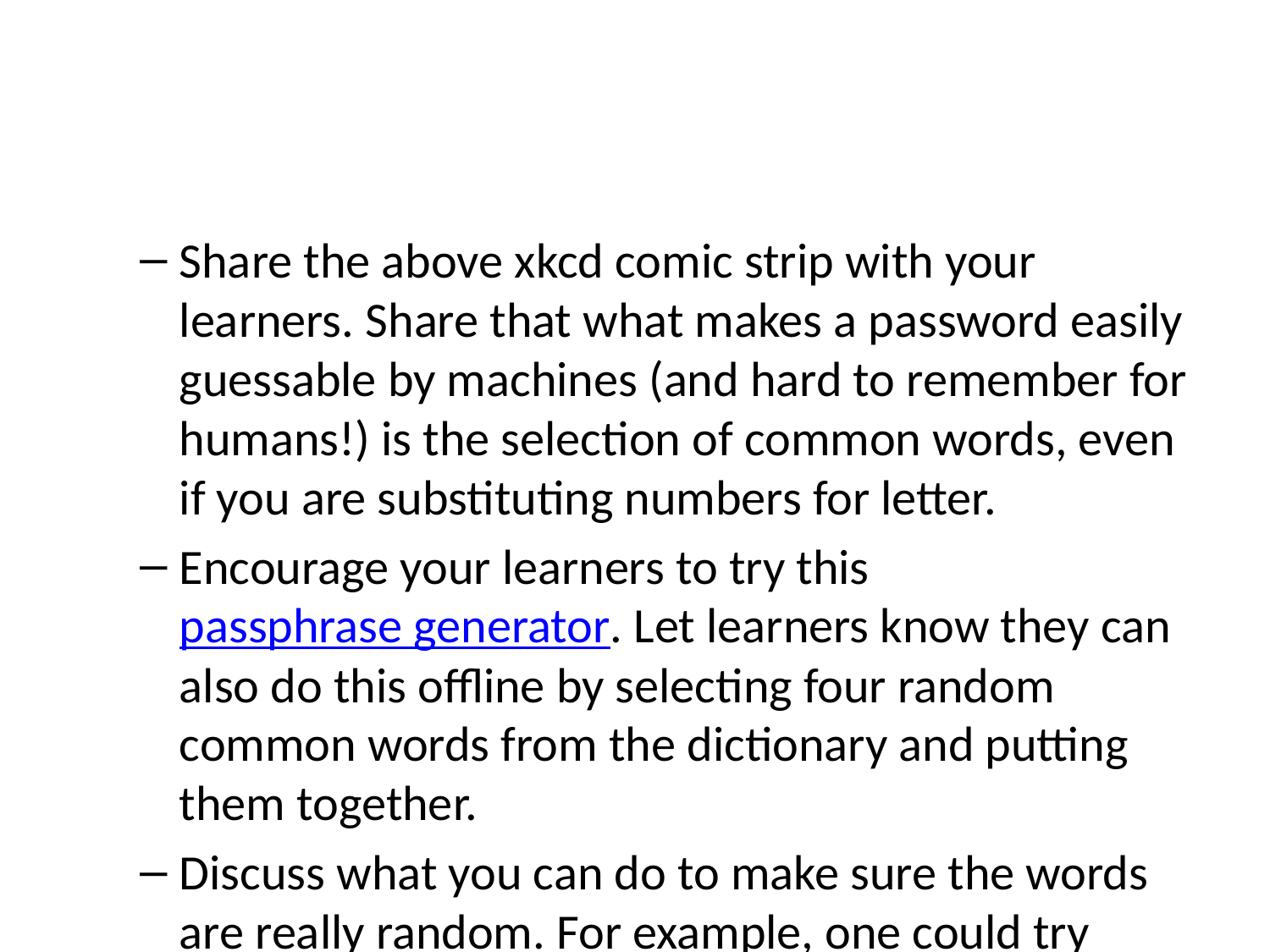

Share the above xkcd comic strip with your learners. Share that what makes a password easily guessable by machines (and hard to remember for humans!) is the selection of common words, even if you are substituting numbers for letter.
Encourage your learners to try this passphrase generator. Let learners know they can also do this offline by selecting four random common words from the dictionary and putting them together.
Discuss what you can do to make sure the words are really random. For example, one could try noun, verb, adjective, noun. > Tip! If you can make a pair of dice hand, give Diceware a try. Their word list includes 8,000 English words, preceded by 5 digit numbers. How it works: roll a pair of dice 5 times and add the corresponding word to your passphrase. Repeat several more times to add more words and make your password less crackable.
Have a discussion with your learners.
Which passphrases are easier to remember? Why?
Which might be easier to guess? Why?
What other tips might you have about protecting your online accounts?
Enabling 2-factor identification
Using password managers
Be sure to use different passcodes for each and every account. > Tip! There are lots of privacy tips to share. Create a handout with helpful resources, or tips and tricks. Here are a few sources you might look to: > * Data Privacy Project: https://dataprivacyproject.org/curriculum/ > * Glassroom: https://theglassroom.org/ > * Me and My Shadow 8-Day Detox https://myshadow.org/ > * Security in a Box https://tacticaltech.org/projects/security-in-a-box-key-project/ > * Security Education Companion https://www.eff.org/deeplinks/2017/11/announcing-security-education-companion > * Street Level Surveillance https://www.eff.org/issues/street-level-surveillance > * Providence Public Library, Privacy Training Workshop for Library Patrons https://docs.google.com/presentation/d/1mkGJCHTYKyg2r2yQclRBvp23IfewRHZTMu8j2P0xDdg/edit?usp=sharing > * Internet Society Your Digital Footprint Matters https://www.internetsociety.org/tutorials/your-digital-footprint-matters/ > * Our Data Bodies https://www.odbproject.org/ > * Library Freedom Project: https://libraryfreedomproject.org/ > * San Jose Public Library Virtual Privacy Lab https://www.sjpl.org/privacy > * Lebanon Public Library https://www.leblibrary.com/online-self-defense